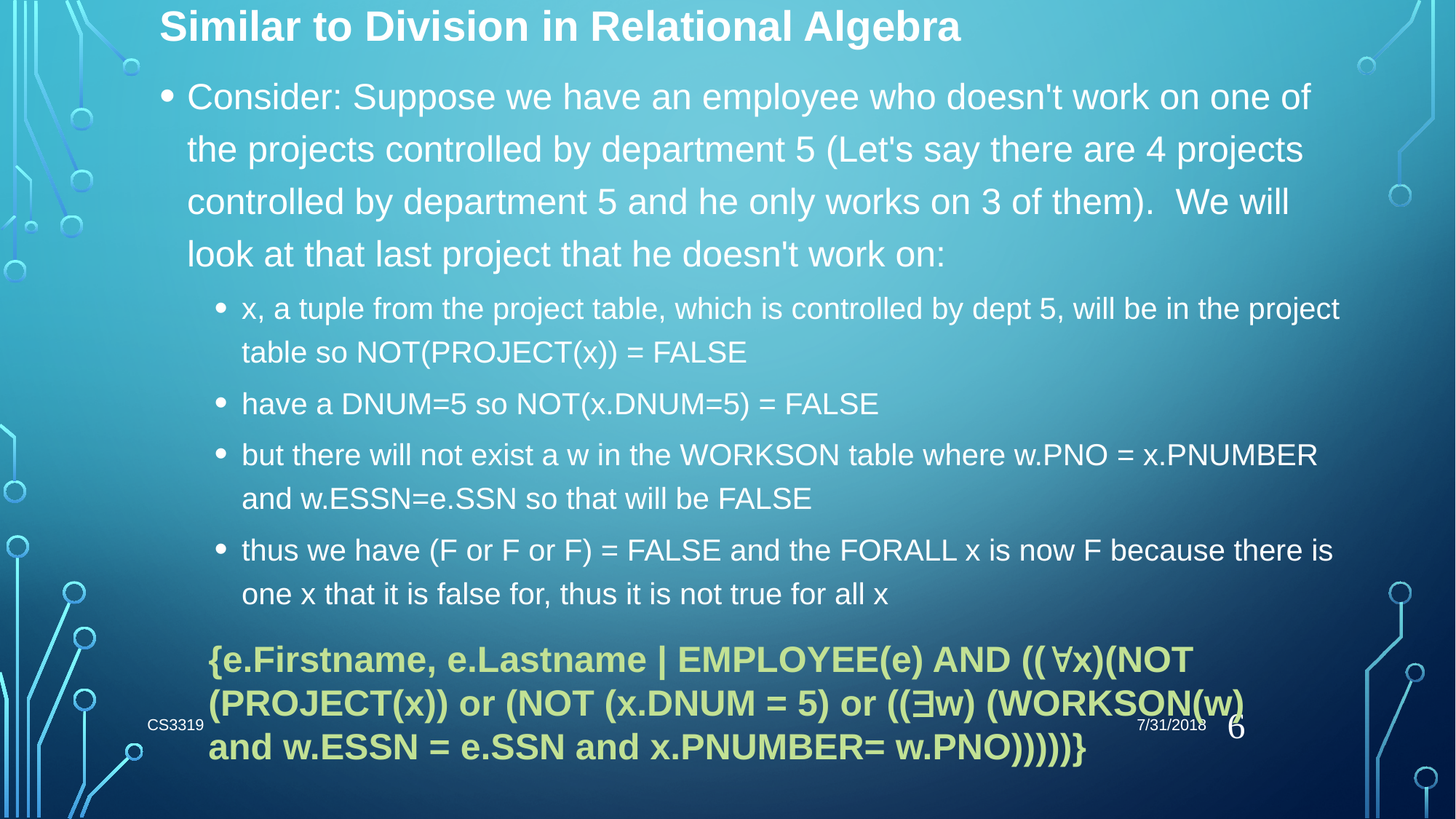

7/31/2018
Similar to Division in Relational Algebra
Consider: Suppose we have an employee who doesn't work on one of the projects controlled by department 5 (Let's say there are 4 projects controlled by department 5 and he only works on 3 of them).  We will look at that last project that he doesn't work on:
x, a tuple from the project table, which is controlled by dept 5, will be in the project table so NOT(PROJECT(x)) = FALSE
have a DNUM=5 so NOT(x.DNUM=5) = FALSE
but there will not exist a w in the WORKSON table where w.PNO = x.PNUMBER and w.ESSN=e.SSN so that will be FALSE
thus we have (F or F or F) = FALSE and the FORALL x is now F because there is one x that it is false for, thus it is not true for all x

{e.Firstname, e.Lastname | EMPLOYEE(e) AND ((∀x)(NOT (PROJECT(x)) or (NOT (x.DNUM = 5) or ((∃w) (WORKSON(w) and w.ESSN = e.SSN and x.PNUMBER= w.PNO)))))}
6
CS3319